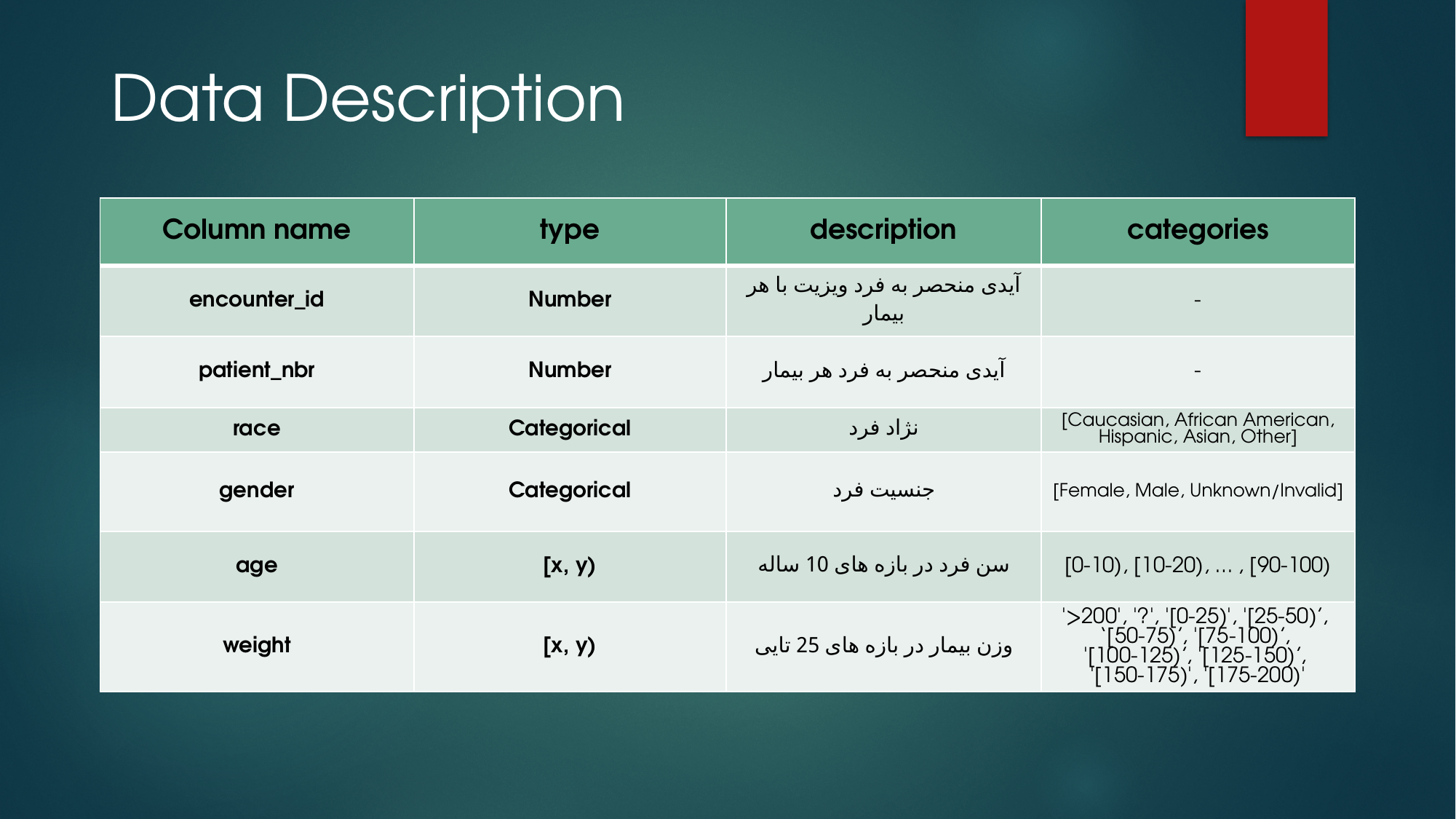

# Data Description

| Column name | type | description | categories |
| --- | --- | --- | --- |
| encounter\_id | Number | آیدی منحصر به فرد ویزیت با هر بیمار | - |
| patient\_nbr | Number | آیدی منحصر به فرد هر بیمار | - |
| race | Categorical | نژاد فرد | [Caucasian, African American, Hispanic, Asian, Other] |
| gender | Categorical | جنسیت فرد | [Female, Male, Unknown/Invalid] |
| age | [x, y) | سن فرد در بازه های 10 ساله | [0-10), [10-20), … , [90-100) |
| weight | [x, y) | وزن بیمار در بازه های 25 تایی | '>200', '?', '[0-25)', '[25-50)’, ‘[50-75)’, '[75-100)’, '[100-125)’, '[125-150)’, '[150-175)', '[175-200)' |